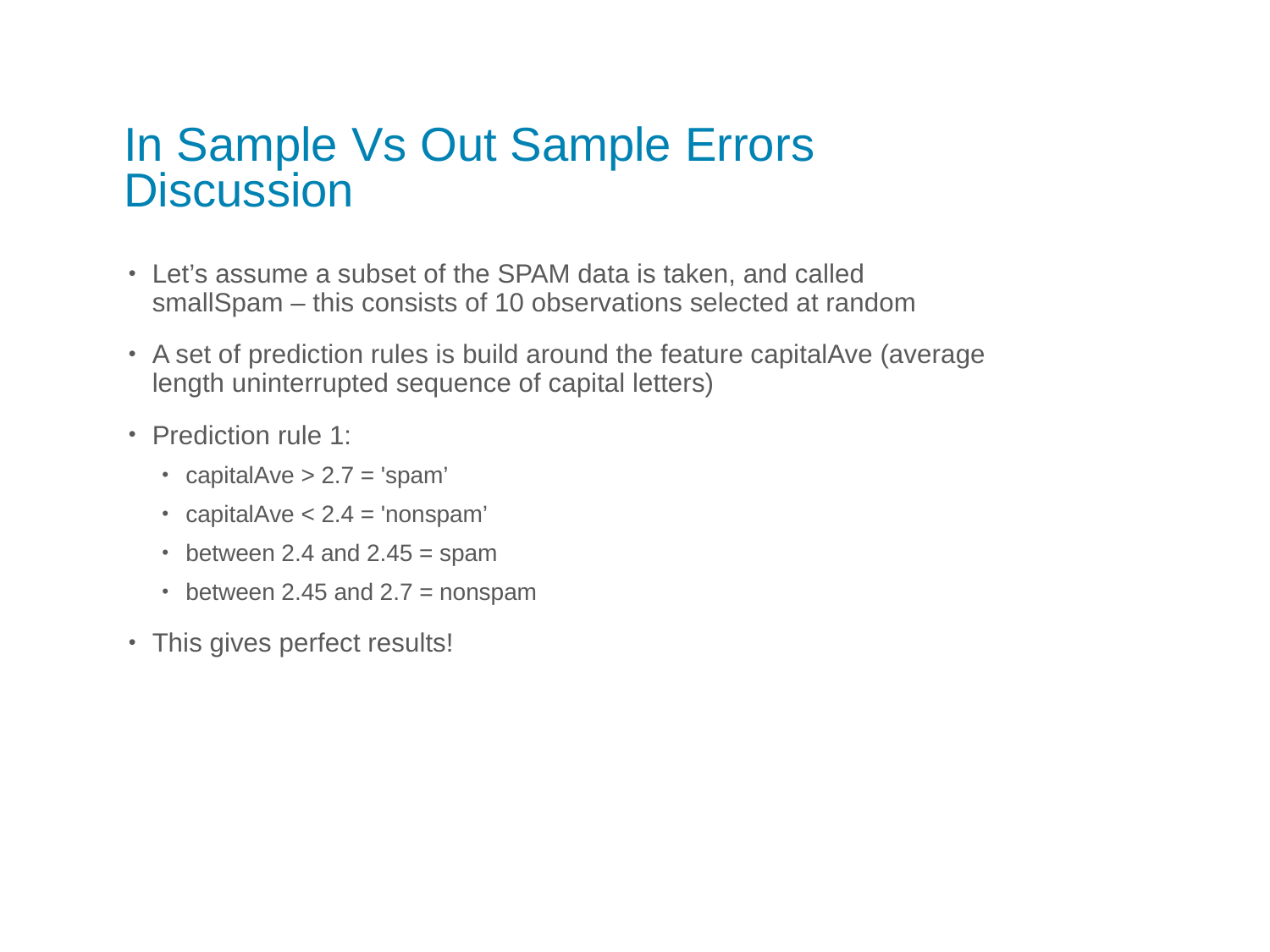

# In Sample Vs Out Sample Errors Discussion
Let’s assume a subset of the SPAM data is taken, and called smallSpam – this consists of 10 observations selected at random
A set of prediction rules is build around the feature capitalAve (average length uninterrupted sequence of capital letters)
Prediction rule 1:
capitalAve > 2.7 = 'spam’
capitalAve < 2.4 = 'nonspam’
between 2.4 and 2.45 = spam
between 2.45 and 2.7 = nonspam
This gives perfect results!